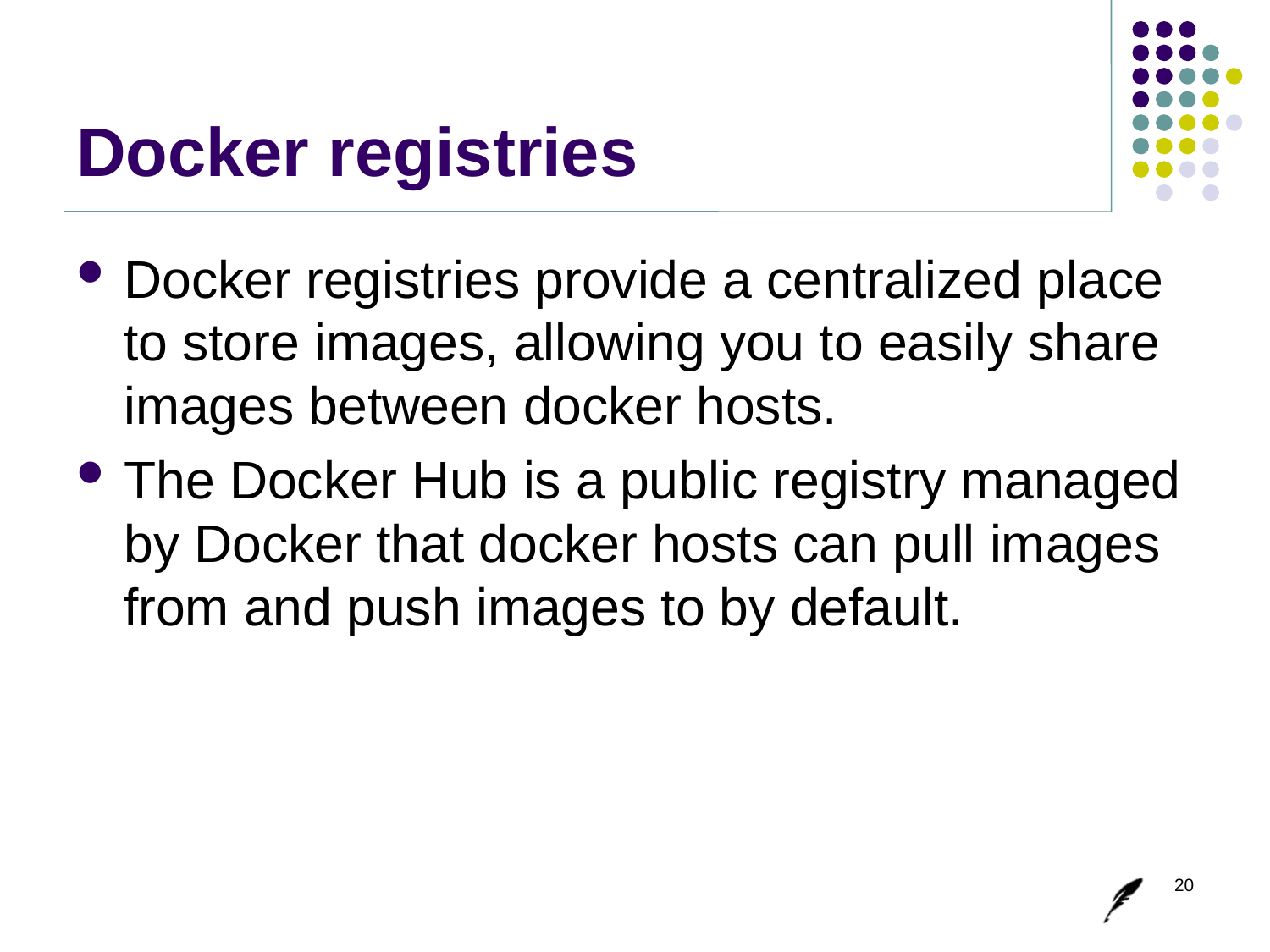

# Docker registries
Docker registries provide a centralized place to store images, allowing you to easily share images between docker hosts.
The Docker Hub is a public registry managed by Docker that docker hosts can pull images from and push images to by default.

20